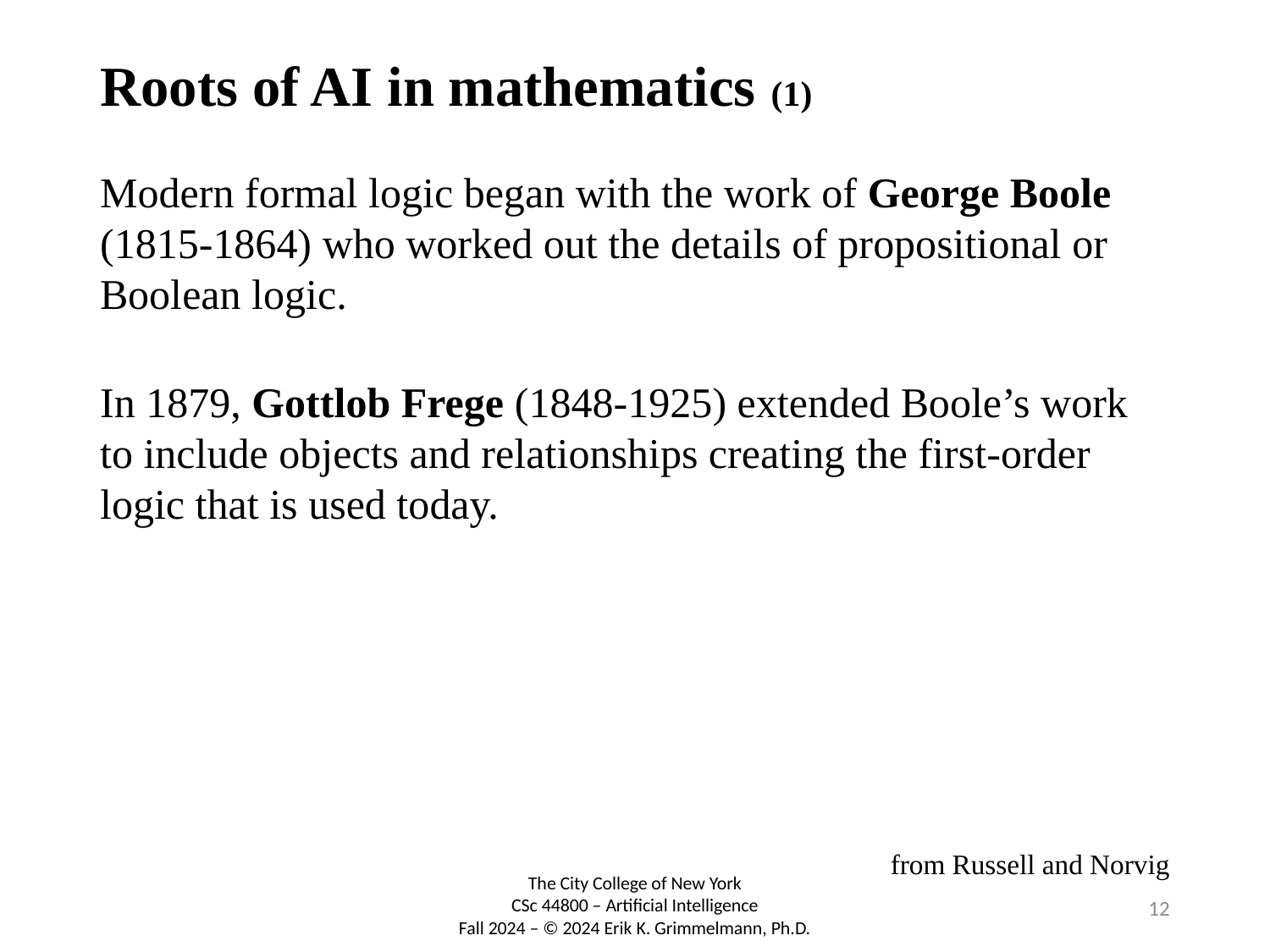

# Roots of AI in mathematics (1)
Modern formal logic began with the work of George Boole (1815-1864) who worked out the details of propositional or Boolean logic.

In 1879, Gottlob Frege (1848-1925) extended Boole’s work to include objects and relationships creating the first-order logic that is used today.

from Russell and Norvig
12